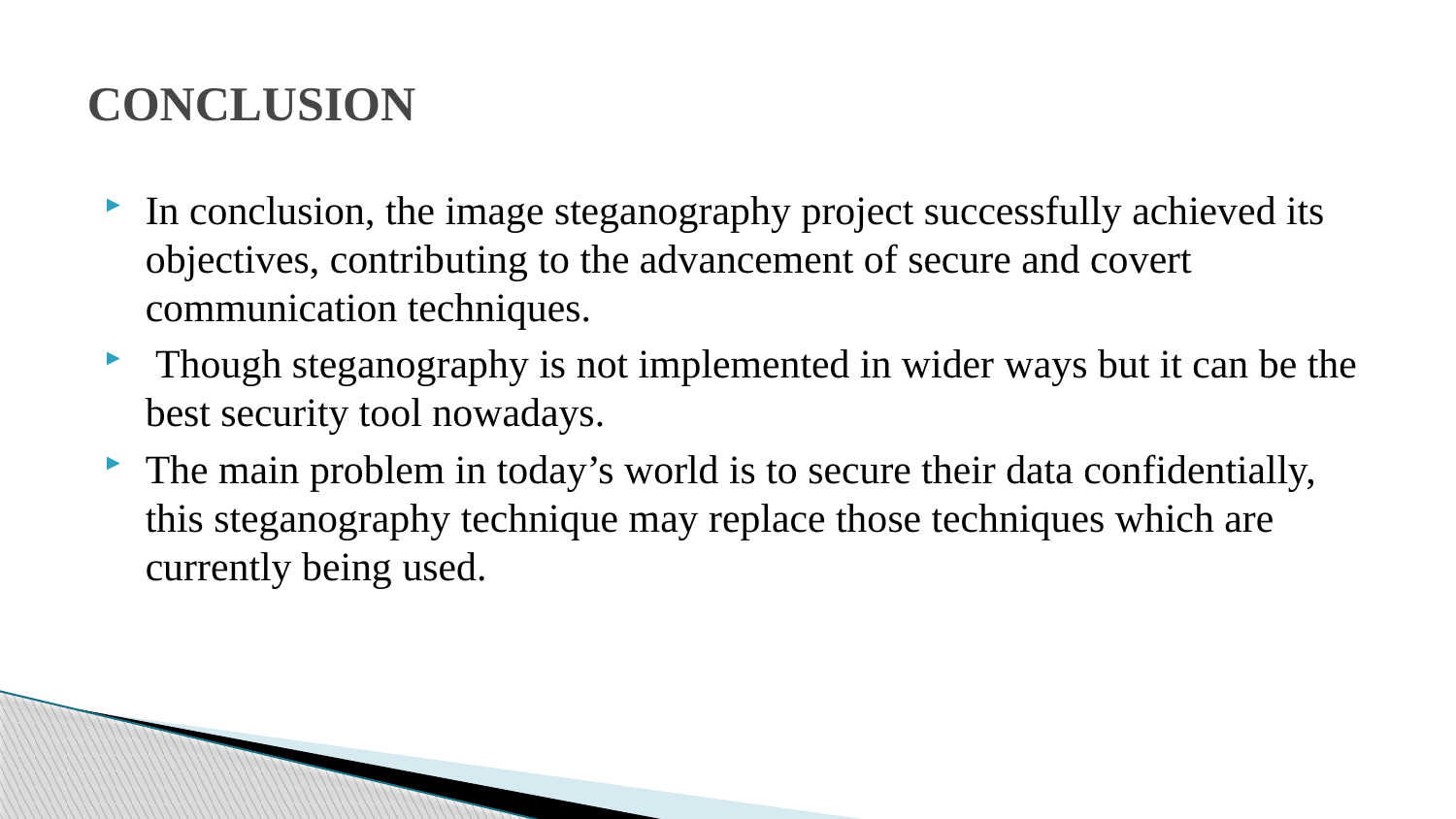

# CONCLUSION
In conclusion, the image steganography project successfully achieved its objectives, contributing to the advancement of secure and covert communication techniques.
 Though steganography is not implemented in wider ways but it can be the best security tool nowadays.
The main problem in today’s world is to secure their data confidentially, this steganography technique may replace those techniques which are currently being used.